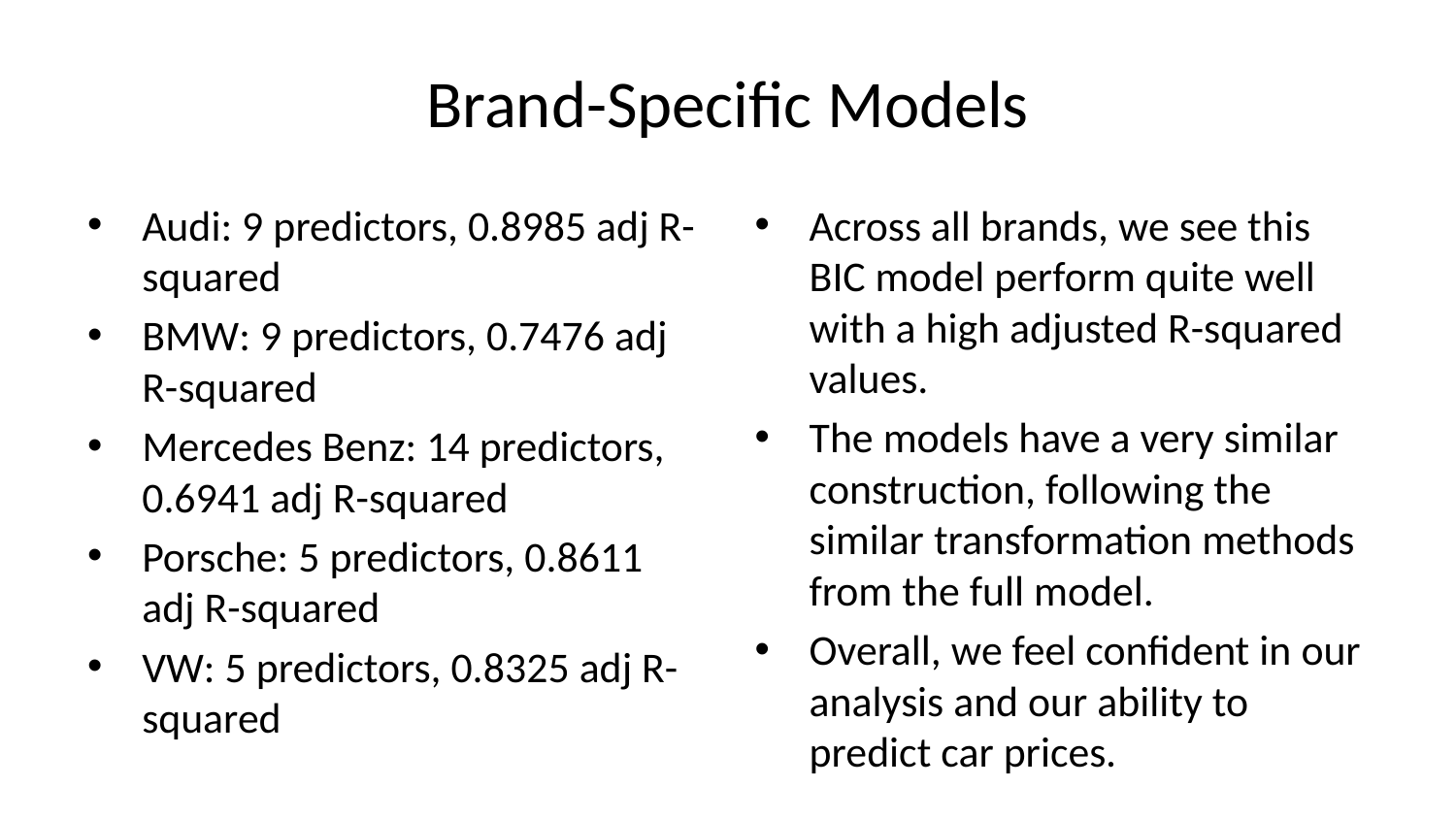

# Brand-Specific Models
Audi: 9 predictors, 0.8985 adj R-squared
BMW: 9 predictors, 0.7476 adj R-squared
Mercedes Benz: 14 predictors, 0.6941 adj R-squared
Porsche: 5 predictors, 0.8611 adj R-squared
VW: 5 predictors, 0.8325 adj R-squared
Across all brands, we see this BIC model perform quite well with a high adjusted R-squared values.
The models have a very similar construction, following the similar transformation methods from the full model.
Overall, we feel confident in our analysis and our ability to predict car prices.